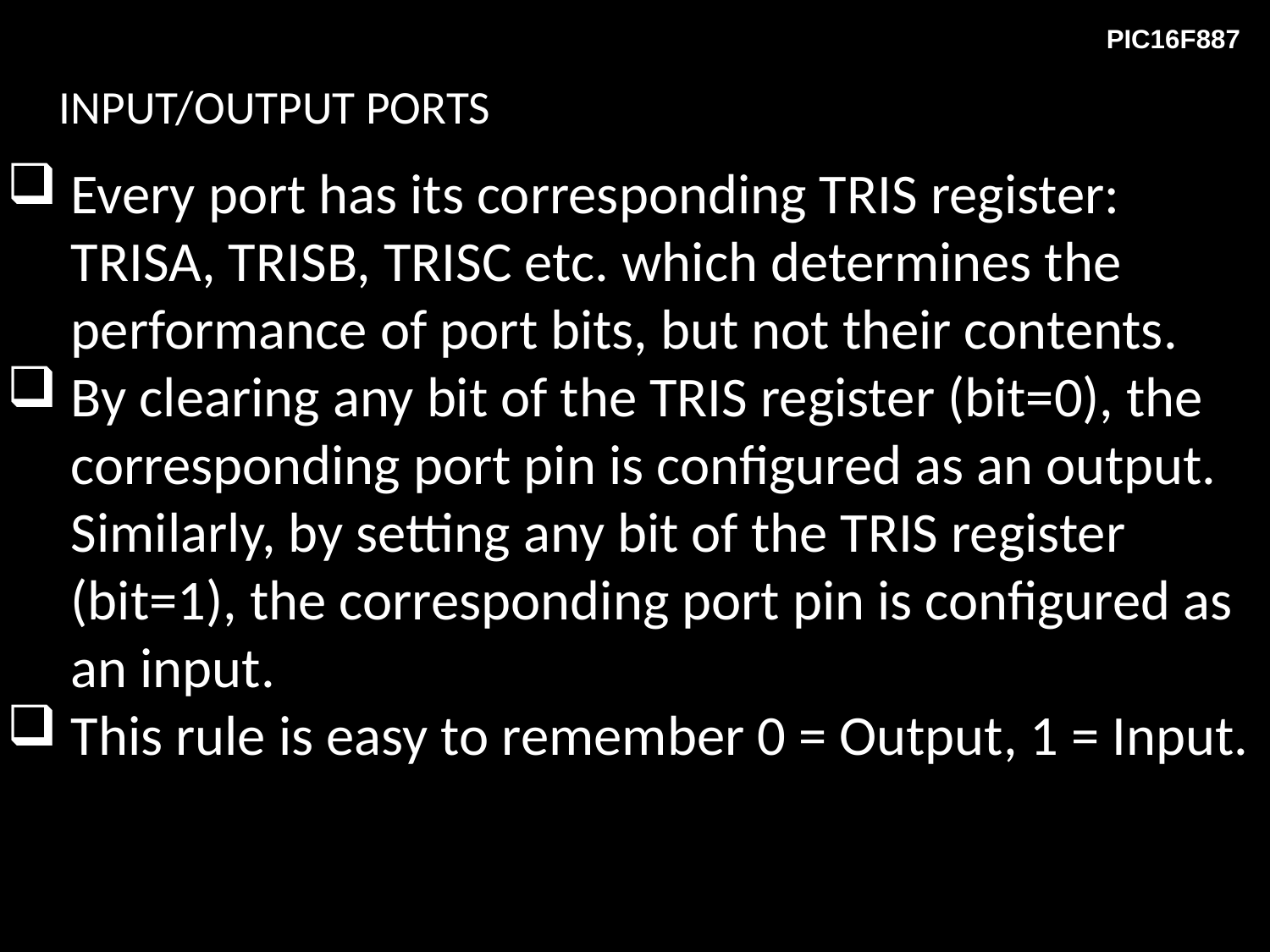

# INPUT/OUTPUT PORTS
Every port has its corresponding TRIS register: TRISA, TRISB, TRISC etc. which determines the performance of port bits, but not their contents.
By clearing any bit of the TRIS register (bit=0), the corresponding port pin is configured as an output. Similarly, by setting any bit of the TRIS register (bit=1), the corresponding port pin is configured as an input.
This rule is easy to remember 0 = Output, 1 = Input.